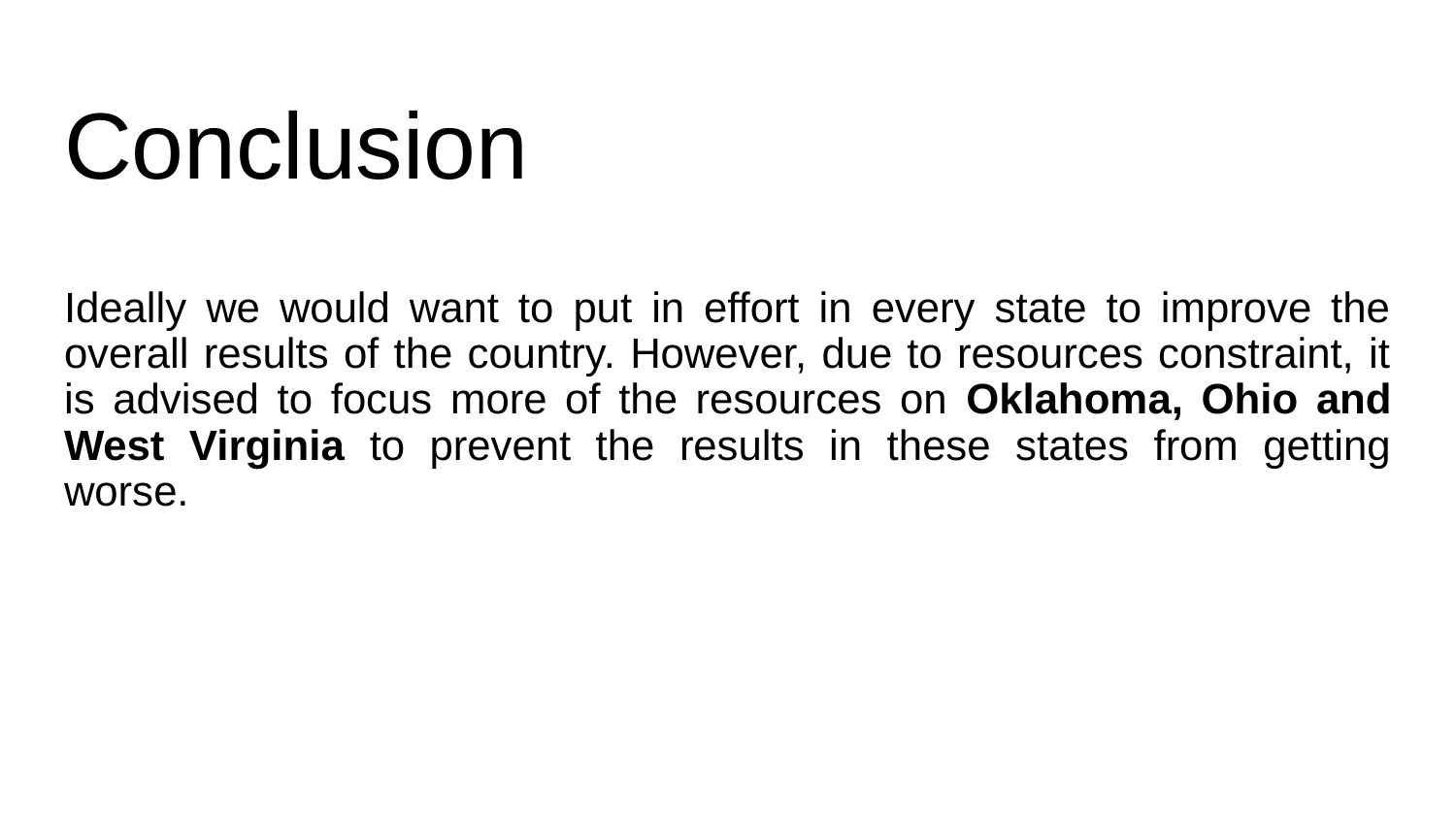

# Conclusion
Ideally we would want to put in effort in every state to improve the overall results of the country. However, due to resources constraint, it is advised to focus more of the resources on Oklahoma, Ohio and West Virginia to prevent the results in these states from getting worse.